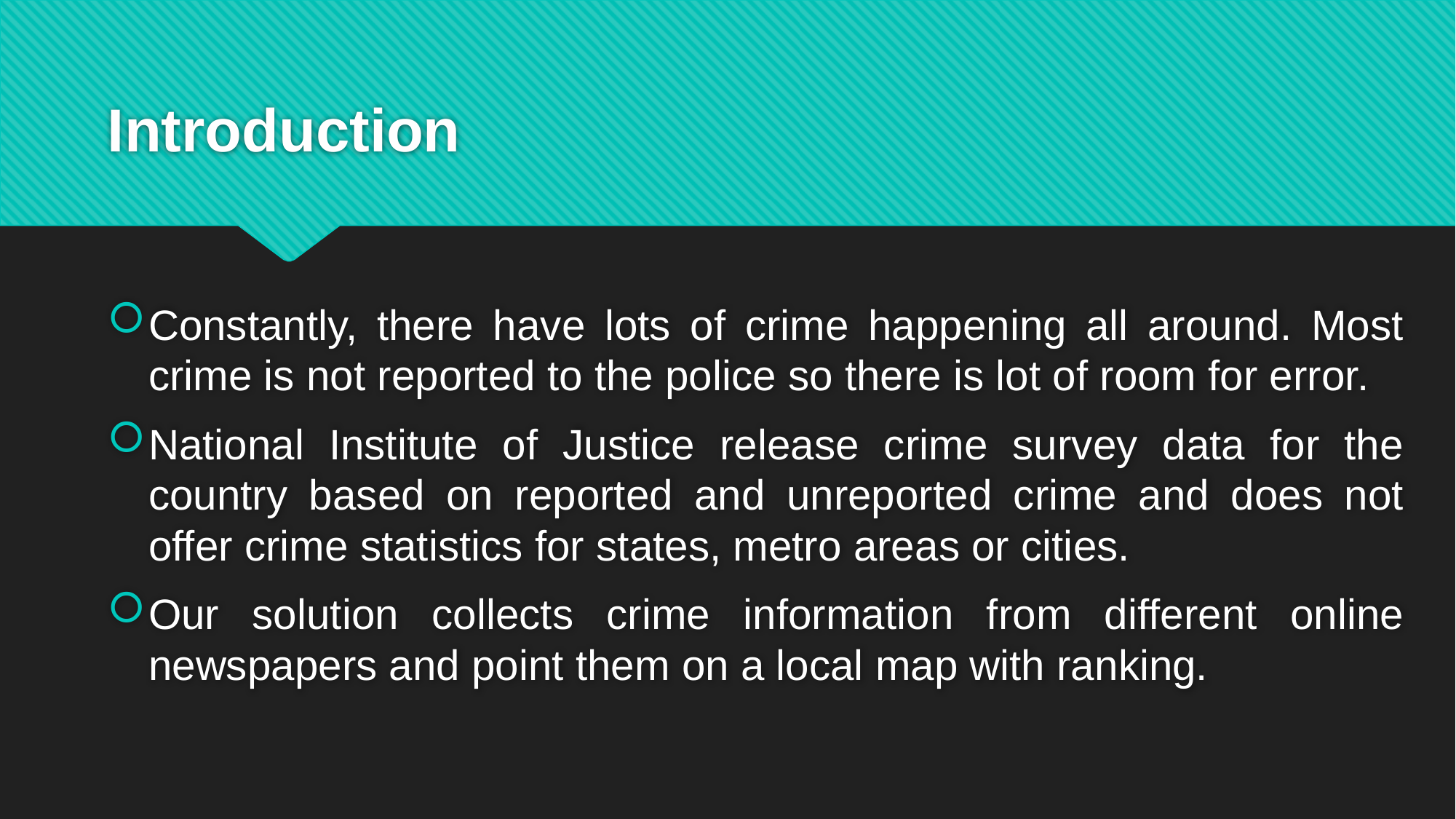

# Introduction
Constantly, there have lots of crime happening all around. Most crime is not reported to the police so there is lot of room for error.
National Institute of Justice release crime survey data for the country based on reported and unreported crime and does not offer crime statistics for states, metro areas or cities.
Our solution collects crime information from different online newspapers and point them on a local map with ranking.